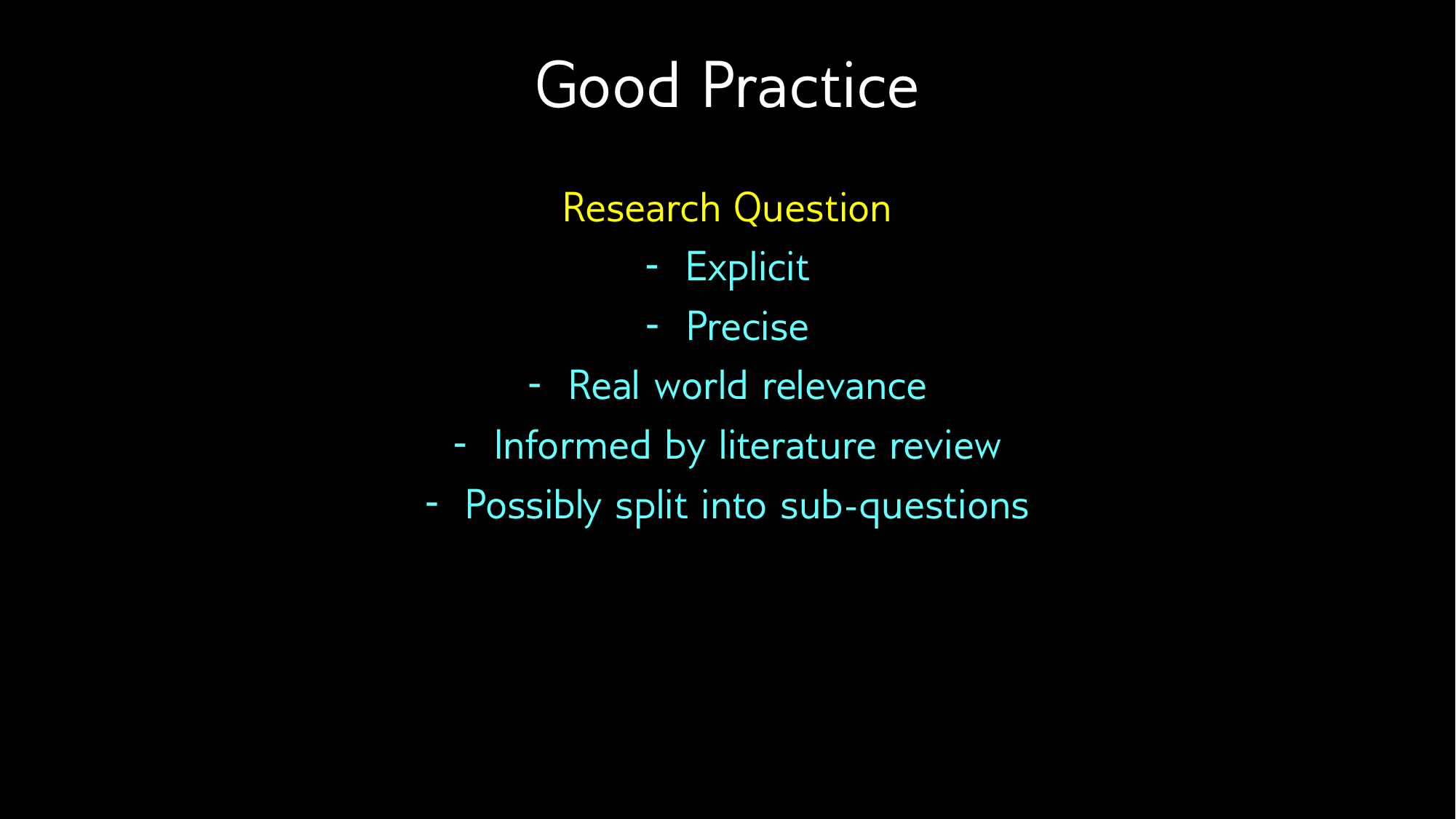

Good Practice
Research Question
Explicit
Precise
Real world relevance
Informed by literature review
Possibly split into sub-questions